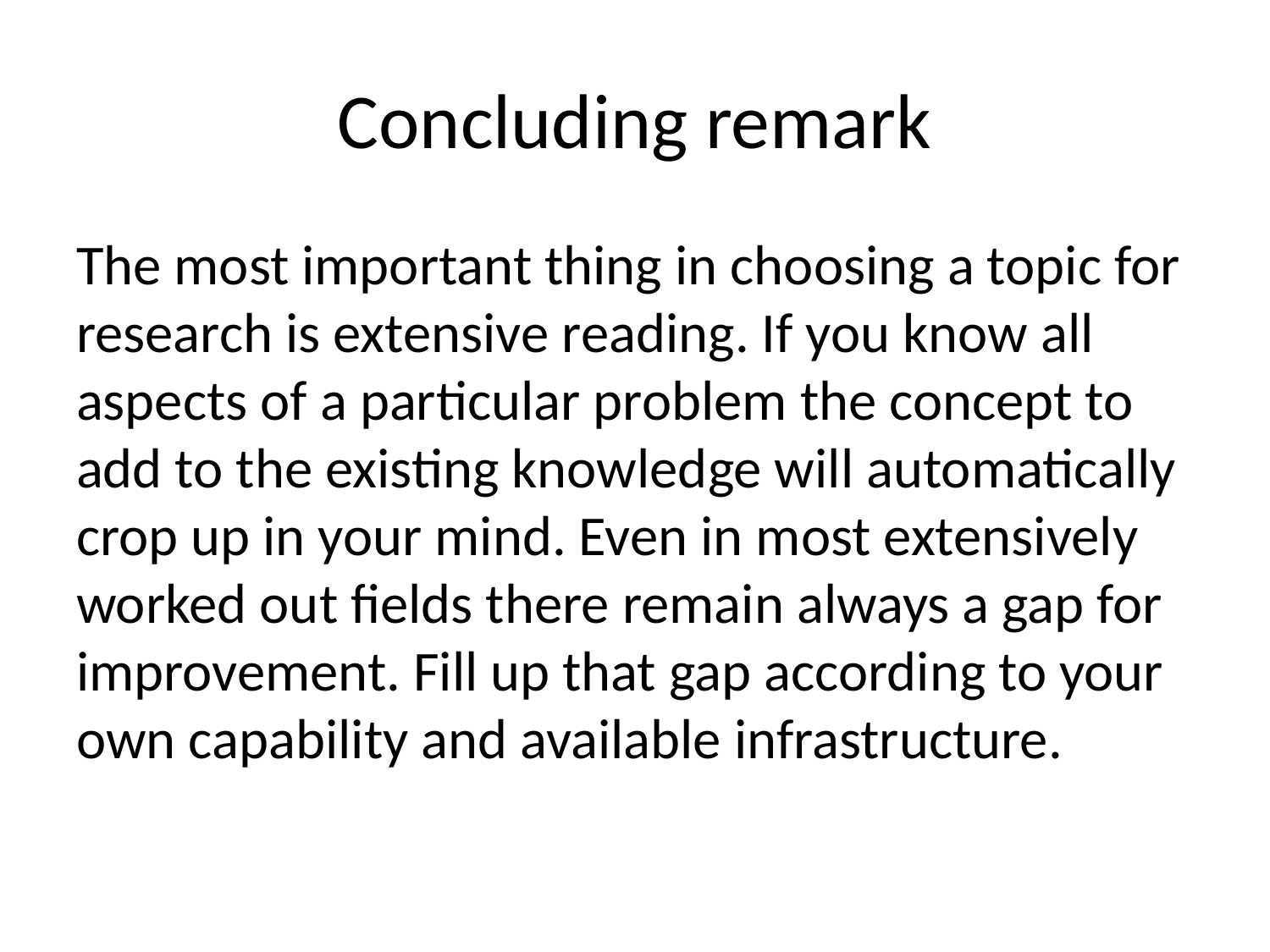

# Concluding remark
The most important thing in choosing a topic for research is extensive reading. If you know all aspects of a particular problem the concept to add to the existing knowledge will automatically crop up in your mind. Even in most extensively worked out fields there remain always a gap for improvement. Fill up that gap according to your own capability and available infrastructure.